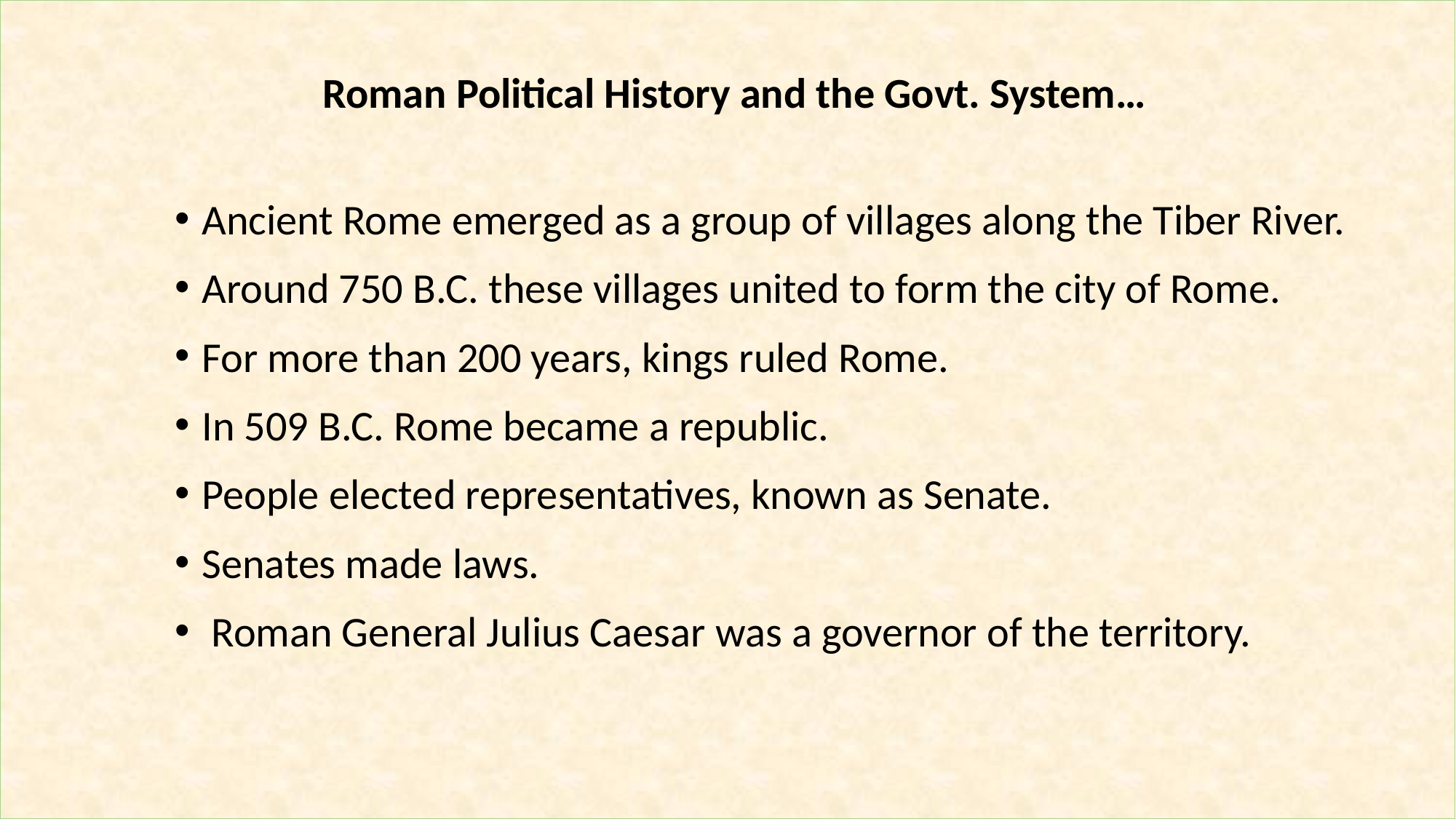

Roman Political History and the Govt. System…

Ancient Rome emerged as a group of villages along the Tiber River.
Around 750 B.C. these villages united to form the city of Rome.
For more than 200 years, kings ruled Rome.
In 509 B.C. Rome became a republic.
People elected representatives, known as Senate.
Senates made laws.
 Roman General Julius Caesar was a governor of the territory.